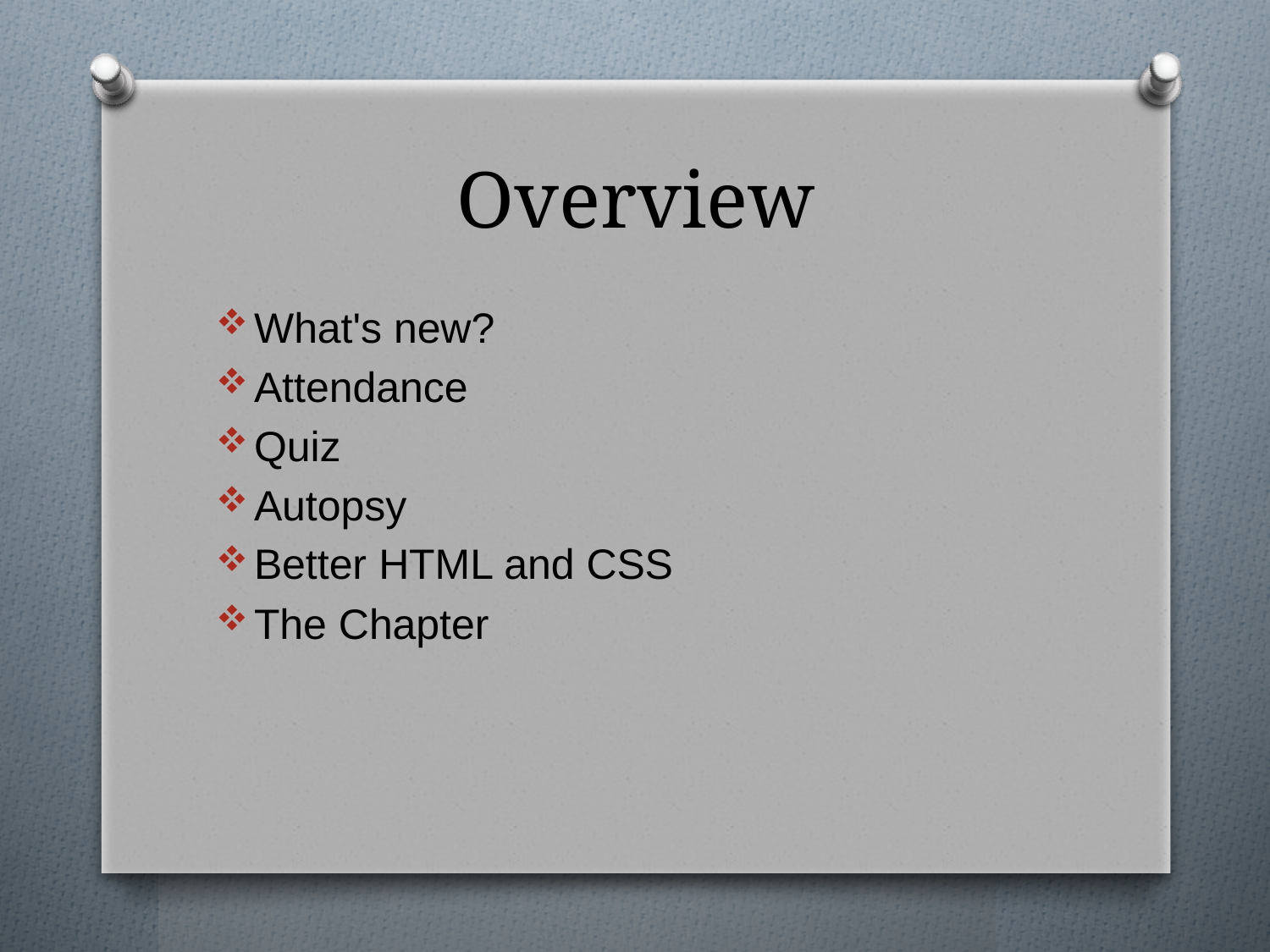

# Overview
What's new?
Attendance
Quiz
Autopsy
Better HTML and CSS
The Chapter